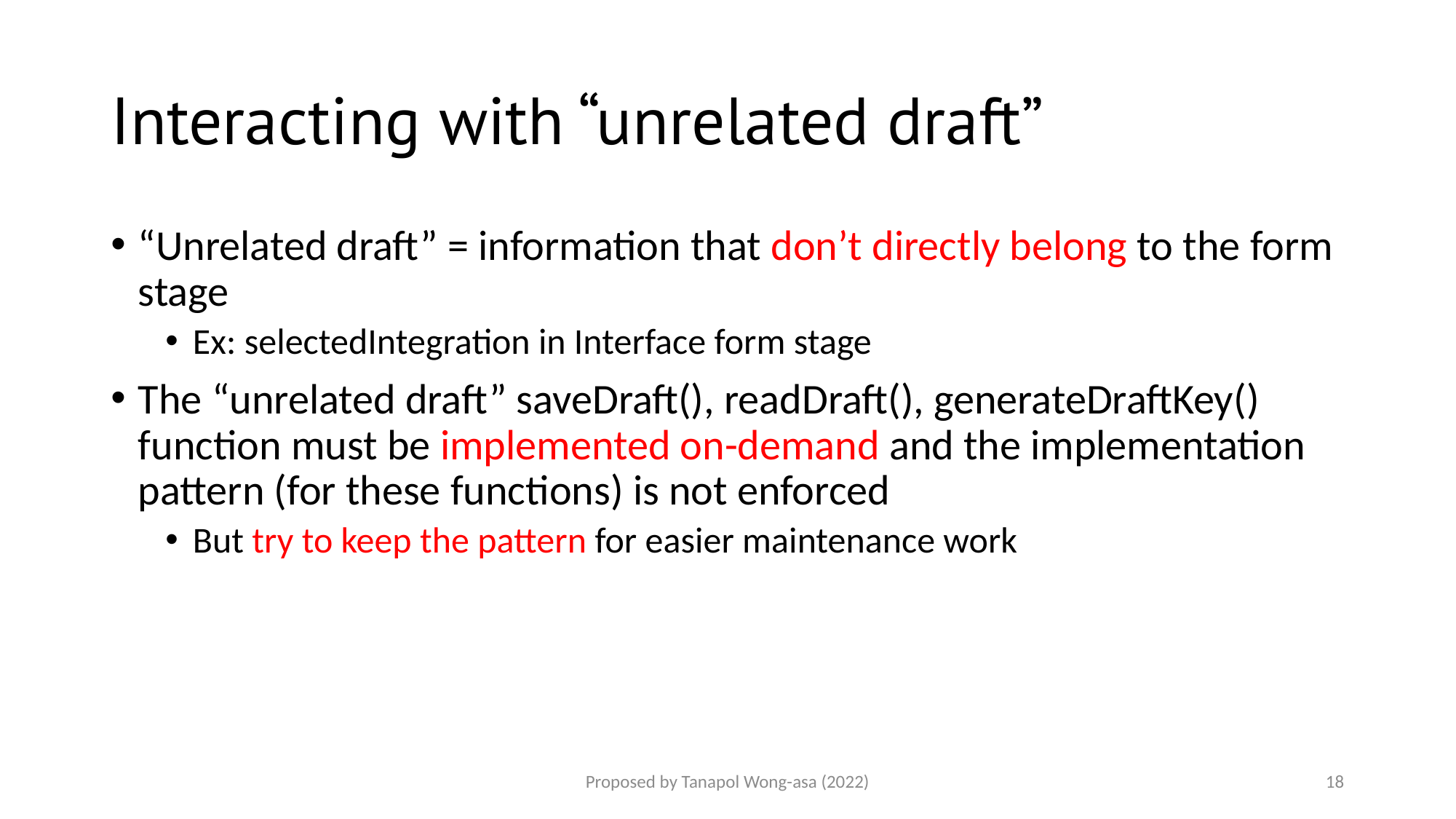

# Interacting with “unrelated draft”
“Unrelated draft” = information that don’t directly belong to the form stage
Ex: selectedIntegration in Interface form stage
The “unrelated draft” saveDraft(), readDraft(), generateDraftKey() function must be implemented on-demand and the implementation pattern (for these functions) is not enforced
But try to keep the pattern for easier maintenance work
Proposed by Tanapol Wong-asa (2022)
18